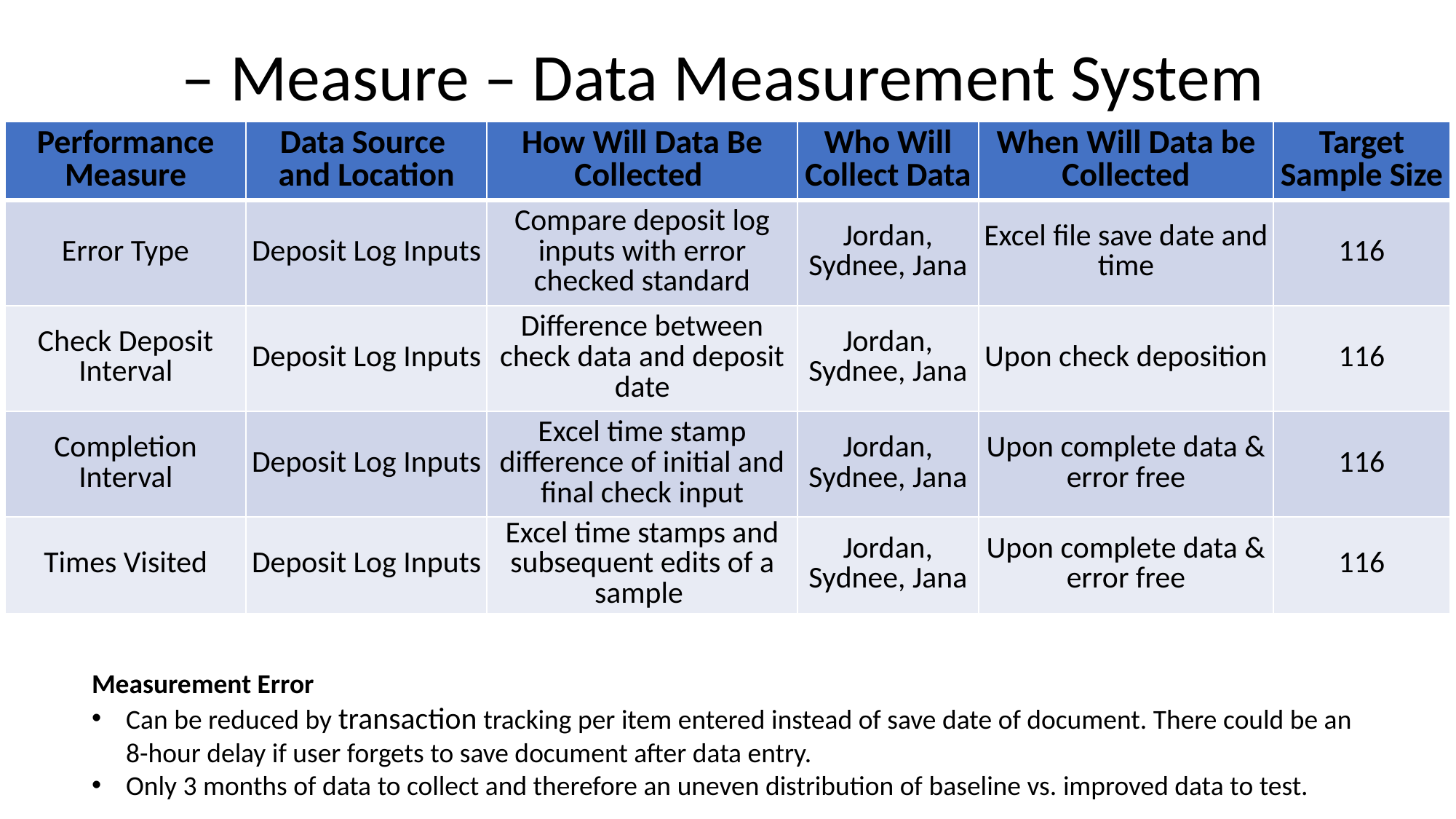

# – Measure – Data Measurement System
| Performance Measure | Data Source and Location | How Will Data Be Collected | Who Will Collect Data | When Will Data be Collected | Target Sample Size |
| --- | --- | --- | --- | --- | --- |
| Error Type | Deposit Log Inputs | Compare deposit log inputs with error checked standard | Jordan, Sydnee, Jana | Excel file save date and time | 116 |
| Check Deposit Interval | Deposit Log Inputs | Difference between check data and deposit date | Jordan, Sydnee, Jana | Upon check deposition | 116 |
| Completion Interval | Deposit Log Inputs | Excel time stamp difference of initial and final check input | Jordan, Sydnee, Jana | Upon complete data & error free | 116 |
| Times Visited | Deposit Log Inputs | Excel time stamps and subsequent edits of a sample | Jordan, Sydnee, Jana | Upon complete data & error free | 116 |
Measurement Error
Can be reduced by transaction tracking per item entered instead of save date of document. There could be an 8-hour delay if user forgets to save document after data entry.
Only 3 months of data to collect and therefore an uneven distribution of baseline vs. improved data to test.